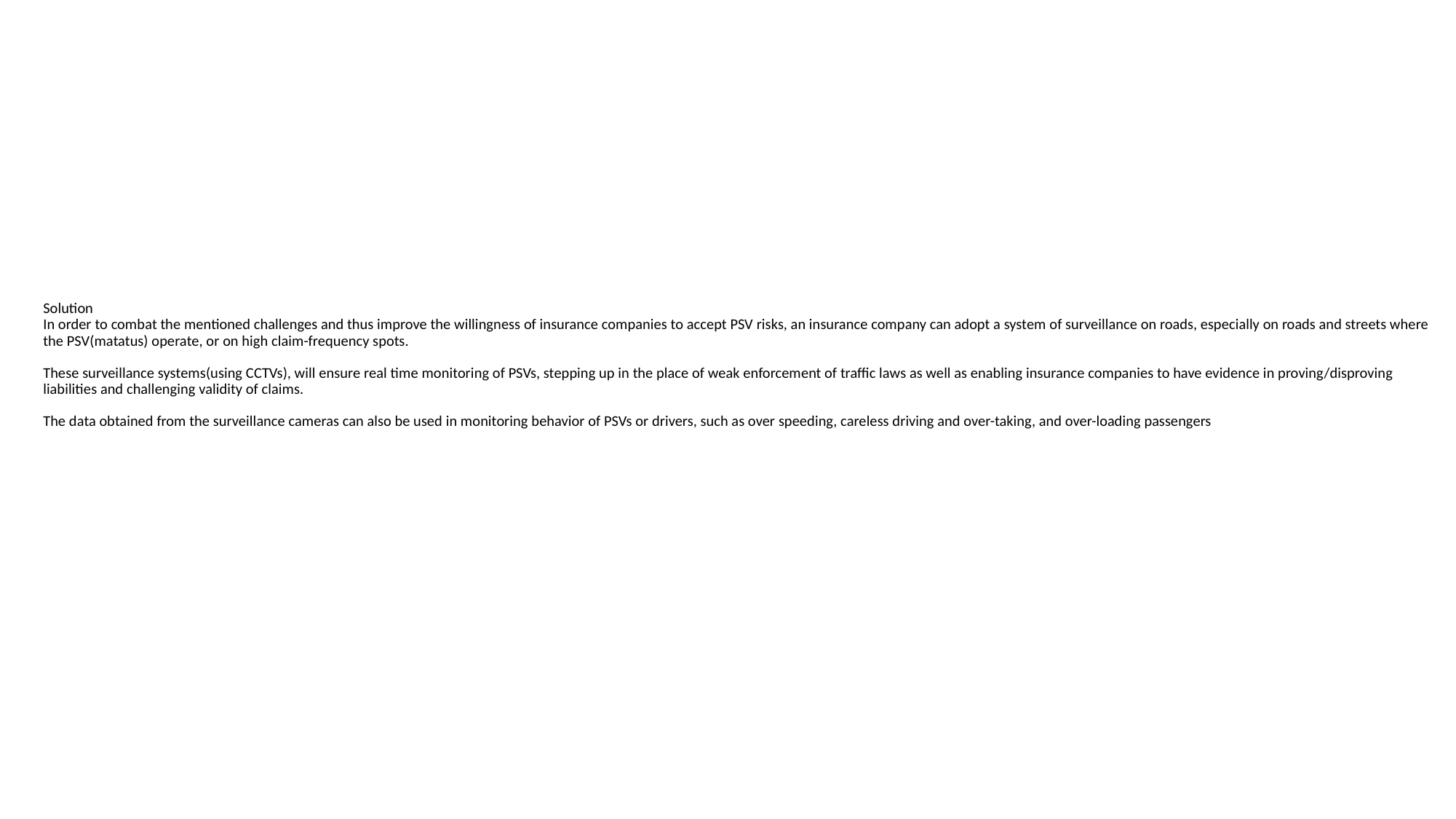

# Solution In order to combat the mentioned challenges and thus improve the willingness of insurance companies to accept PSV risks, an insurance company can adopt a system of surveillance on roads, especially on roads and streets where the PSV(matatus) operate, or on high claim-frequency spots. These surveillance systems(using CCTVs), will ensure real time monitoring of PSVs, stepping up in the place of weak enforcement of traffic laws as well as enabling insurance companies to have evidence in proving/disproving liabilities and challenging validity of claims. The data obtained from the surveillance cameras can also be used in monitoring behavior of PSVs or drivers, such as over speeding, careless driving and over-taking, and over-loading passengers